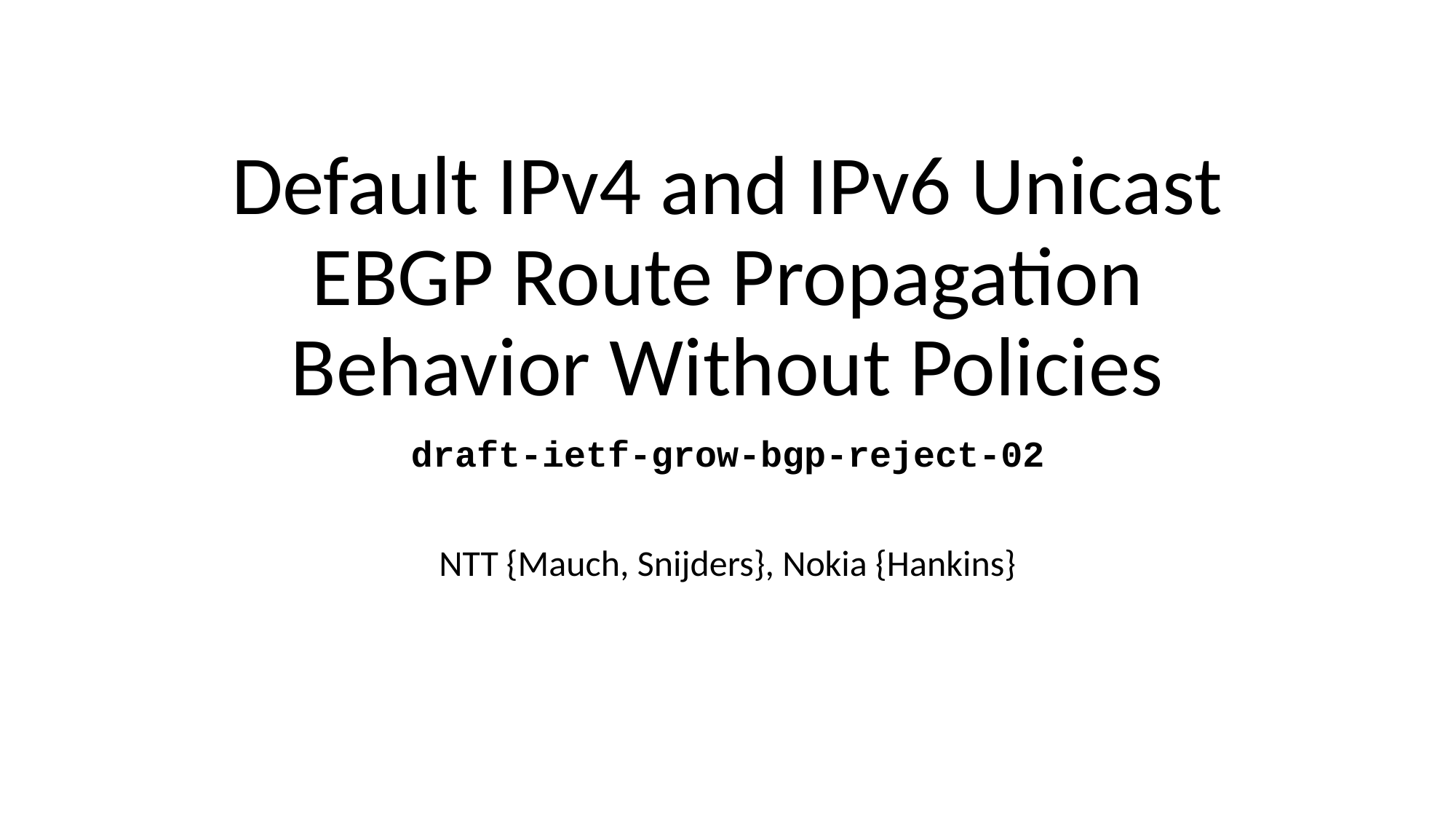

# Default IPv4 and IPv6 Unicast EBGP Route Propagation Behavior Without Policies
draft-ietf-grow-bgp-reject-02

NTT {Mauch, Snijders}, Nokia {Hankins}